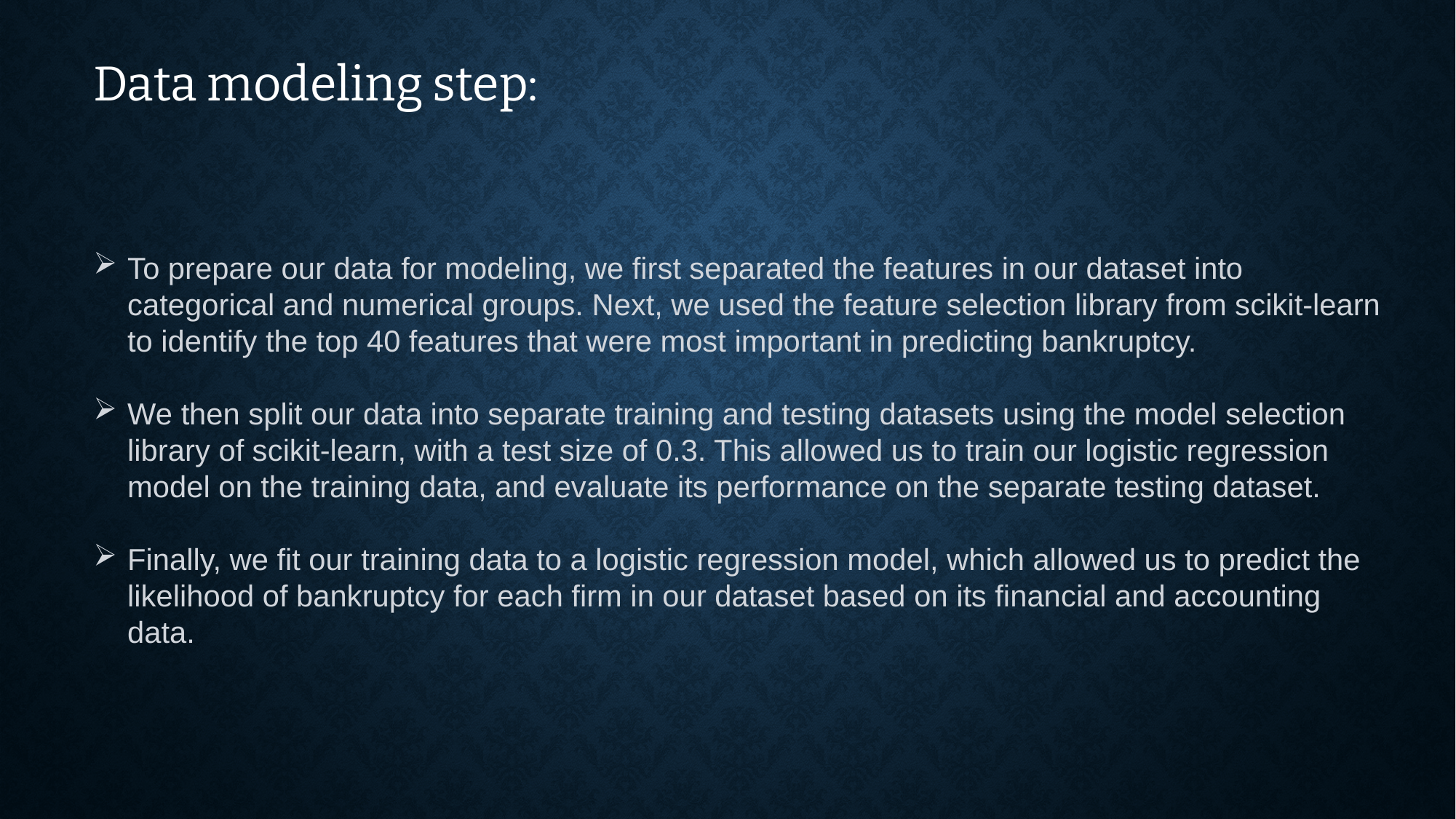

Data modeling step:

To prepare our data for modeling, we first separated the features in our dataset into categorical and numerical groups. Next, we used the feature selection library from scikit-learn to identify the top 40 features that were most important in predicting bankruptcy.

We then split our data into separate training and testing datasets using the model selection library of scikit-learn, with a test size of 0.3. This allowed us to train our logistic regression model on the training data, and evaluate its performance on the separate testing dataset.

Finally, we fit our training data to a logistic regression model, which allowed us to predict the likelihood of bankruptcy for each firm in our dataset based on its financial and accounting data.